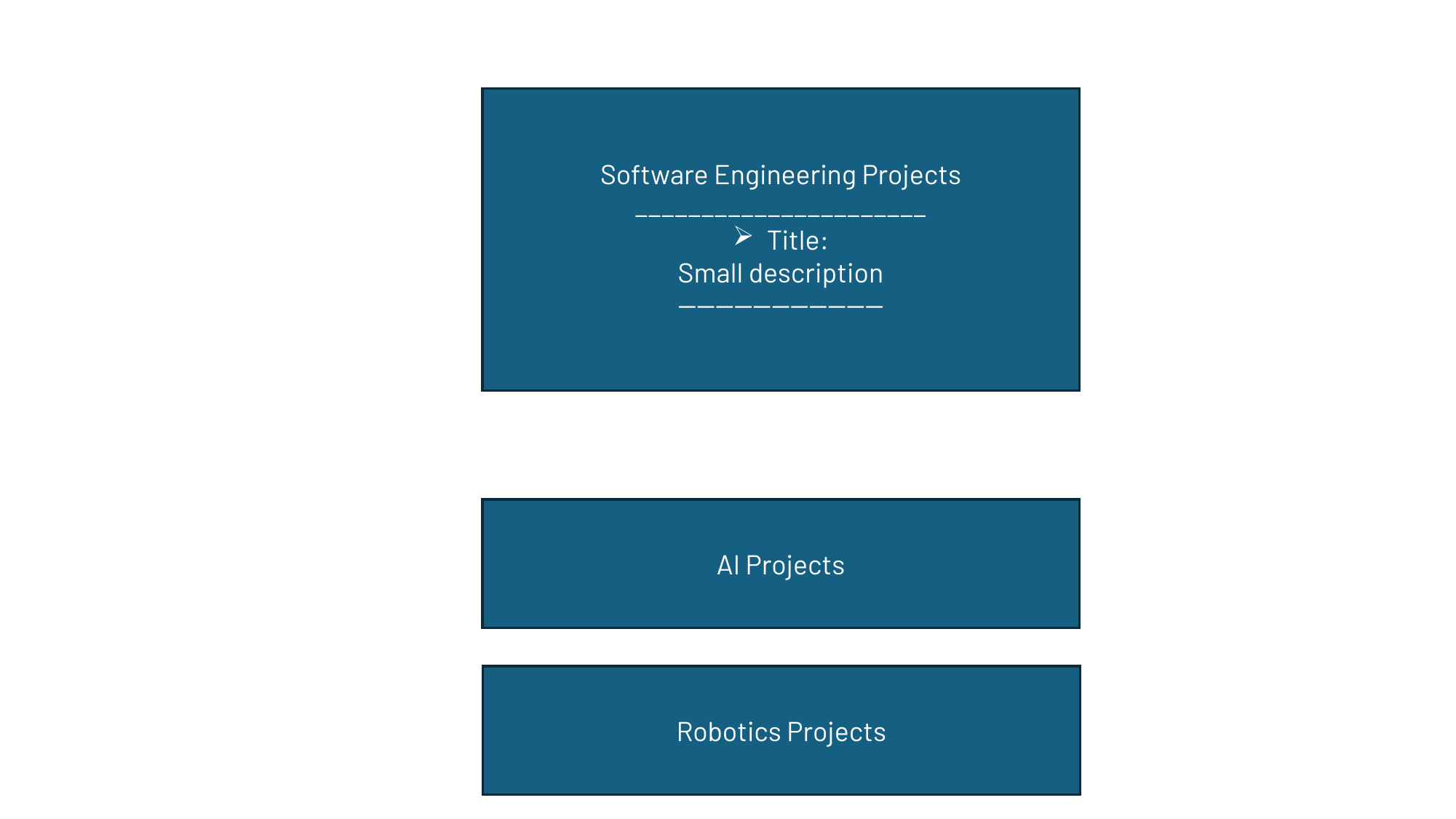

Software Engineering Projects
______________________
Title:
Small description
----------------------
AI Projects
Robotics Projects